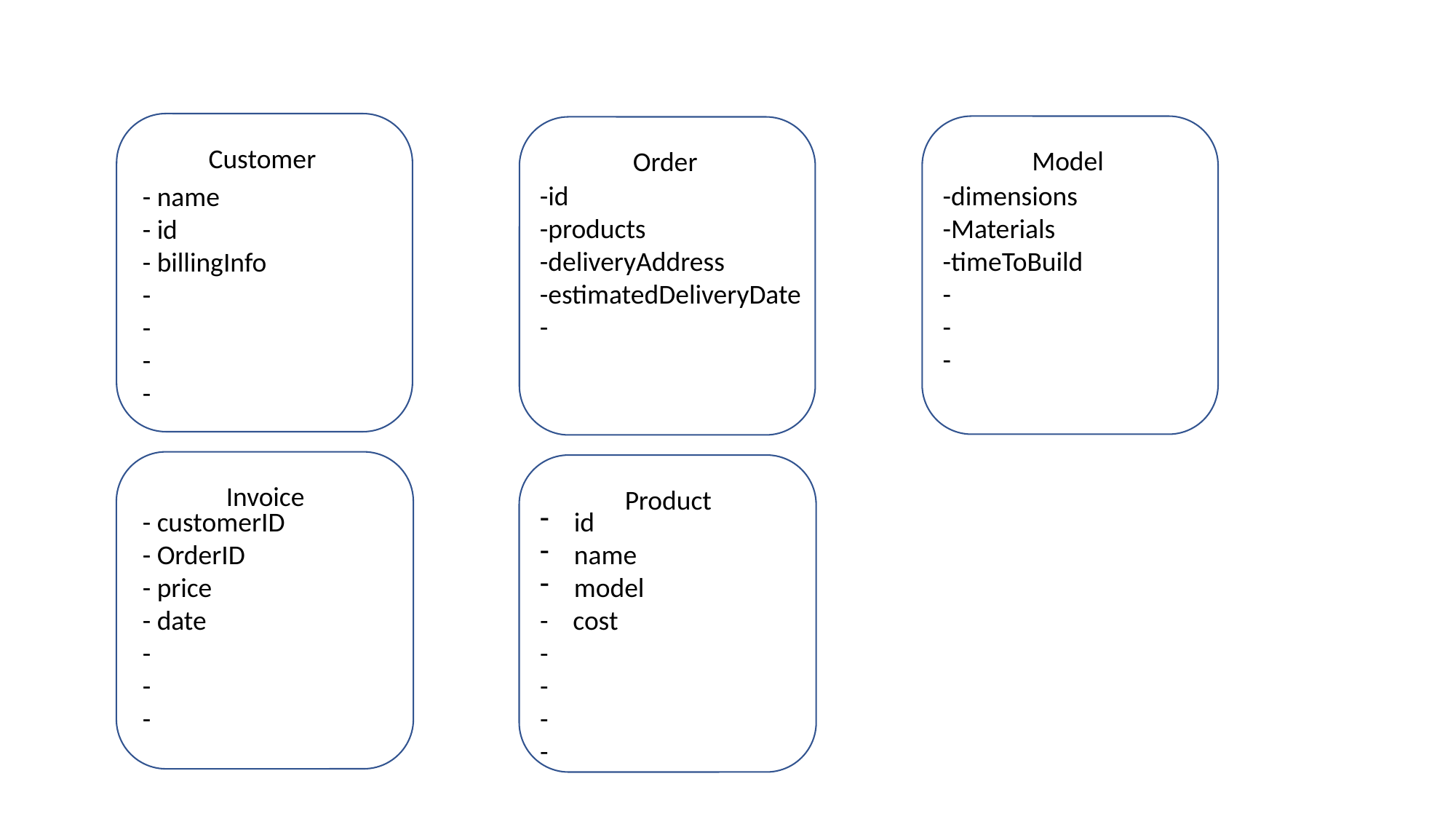

Customer
Model
Order
-id
-products
-deliveryAddress
-estimatedDeliveryDate
-
-dimensions
-Materials
-timeToBuild
-
-
-
- name
- id
- billingInfo
-
-
-
-

Invoice
Product
- customerID
- OrderID
- price
- date
-
-
-
id
name
model
-    cost
-
-
-
-